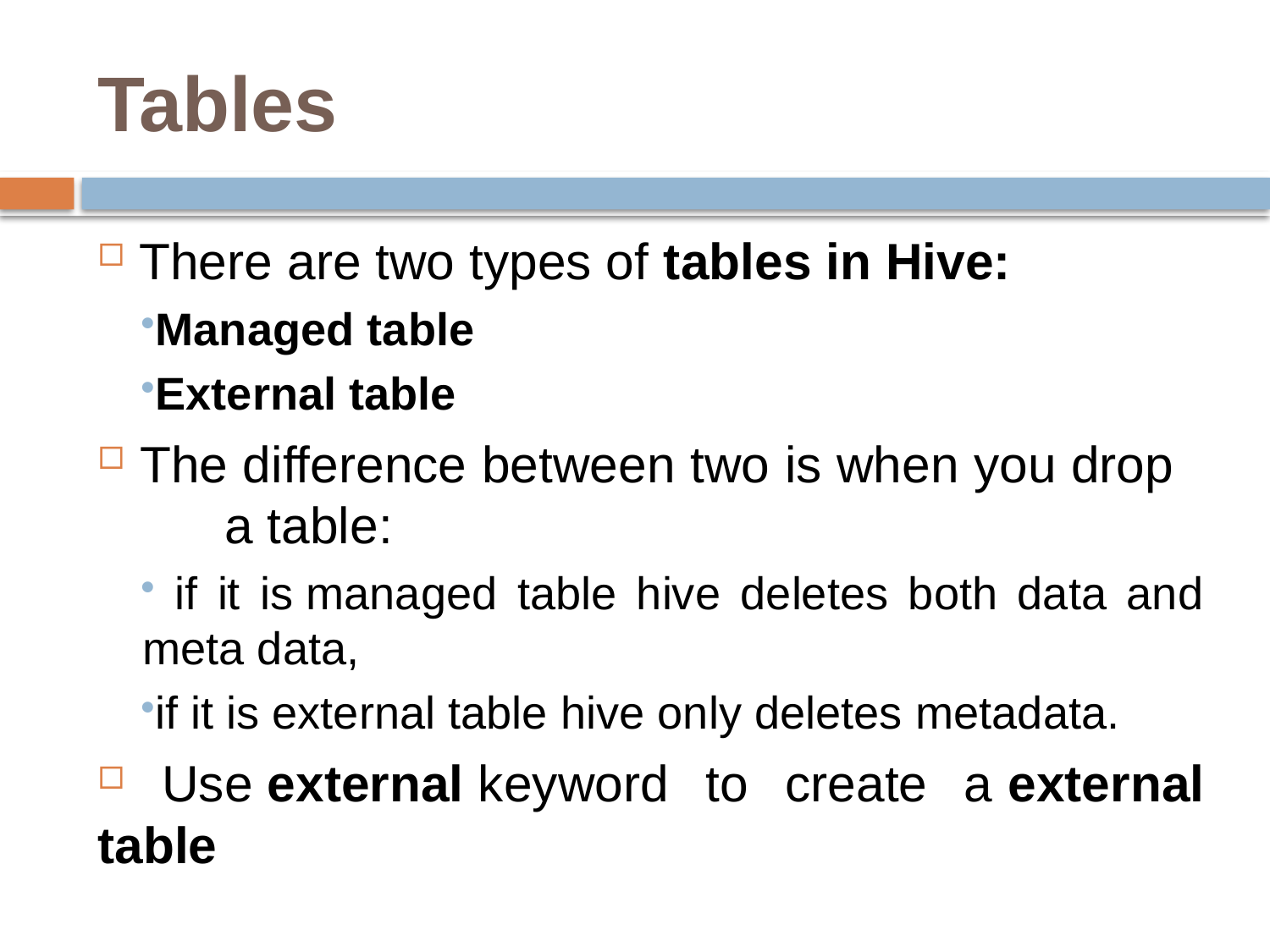

# Tables
 There are two types of tables in Hive:
Managed table
External table
 The difference between two is when you drop       	a table:
 if it is managed table hive deletes both data and meta data,
if it is external table hive only deletes metadata.
 Use external keyword to create a external table